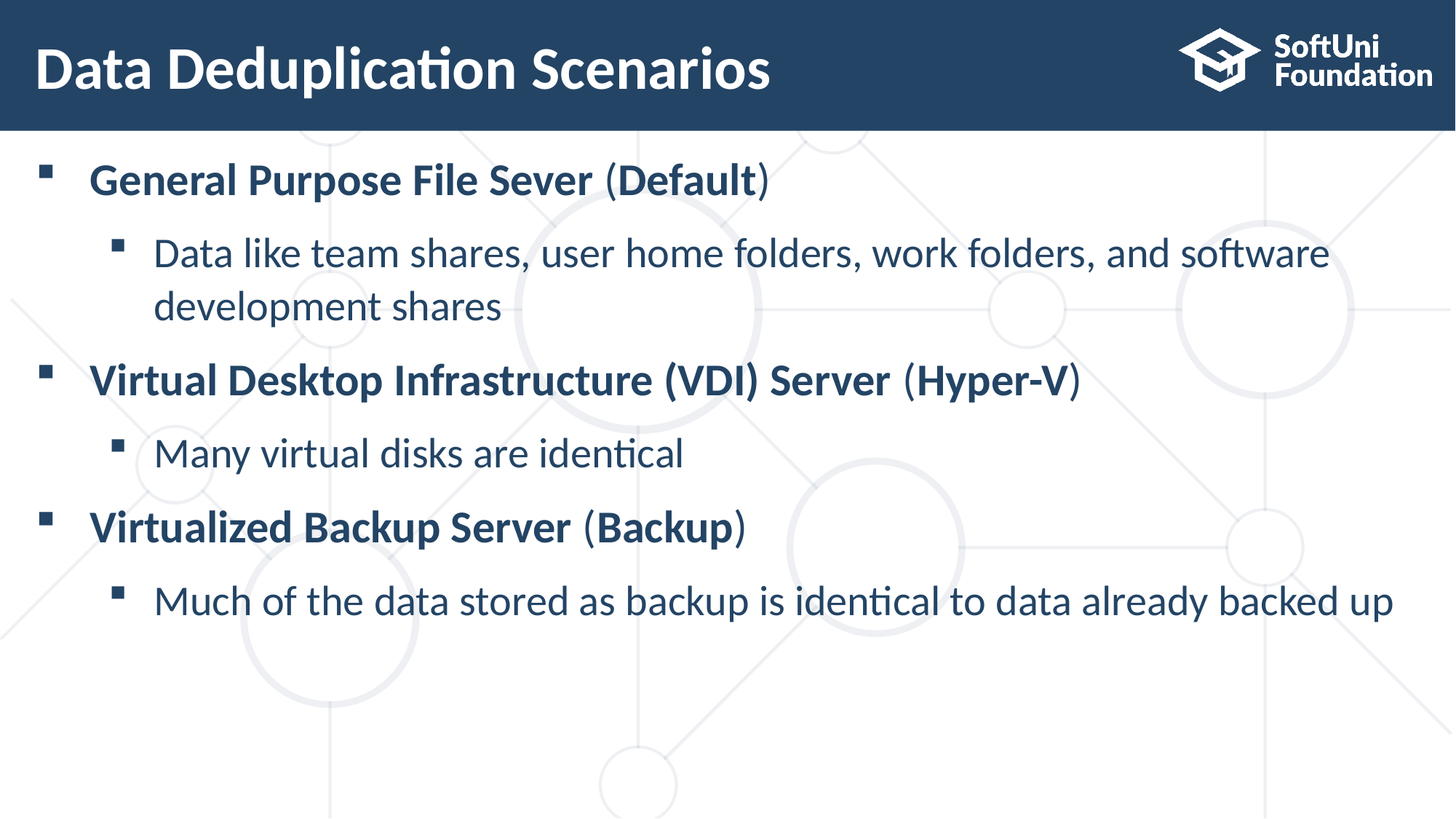

# Data Deduplication Scenarios
General Purpose File Sever (Default)
Data like team shares, user home folders, work folders, and software development shares
Virtual Desktop Infrastructure (VDI) Server (Hyper-V)
Many virtual disks are identical
Virtualized Backup Server (Backup)
Much of the data stored as backup is identical to data already backed up